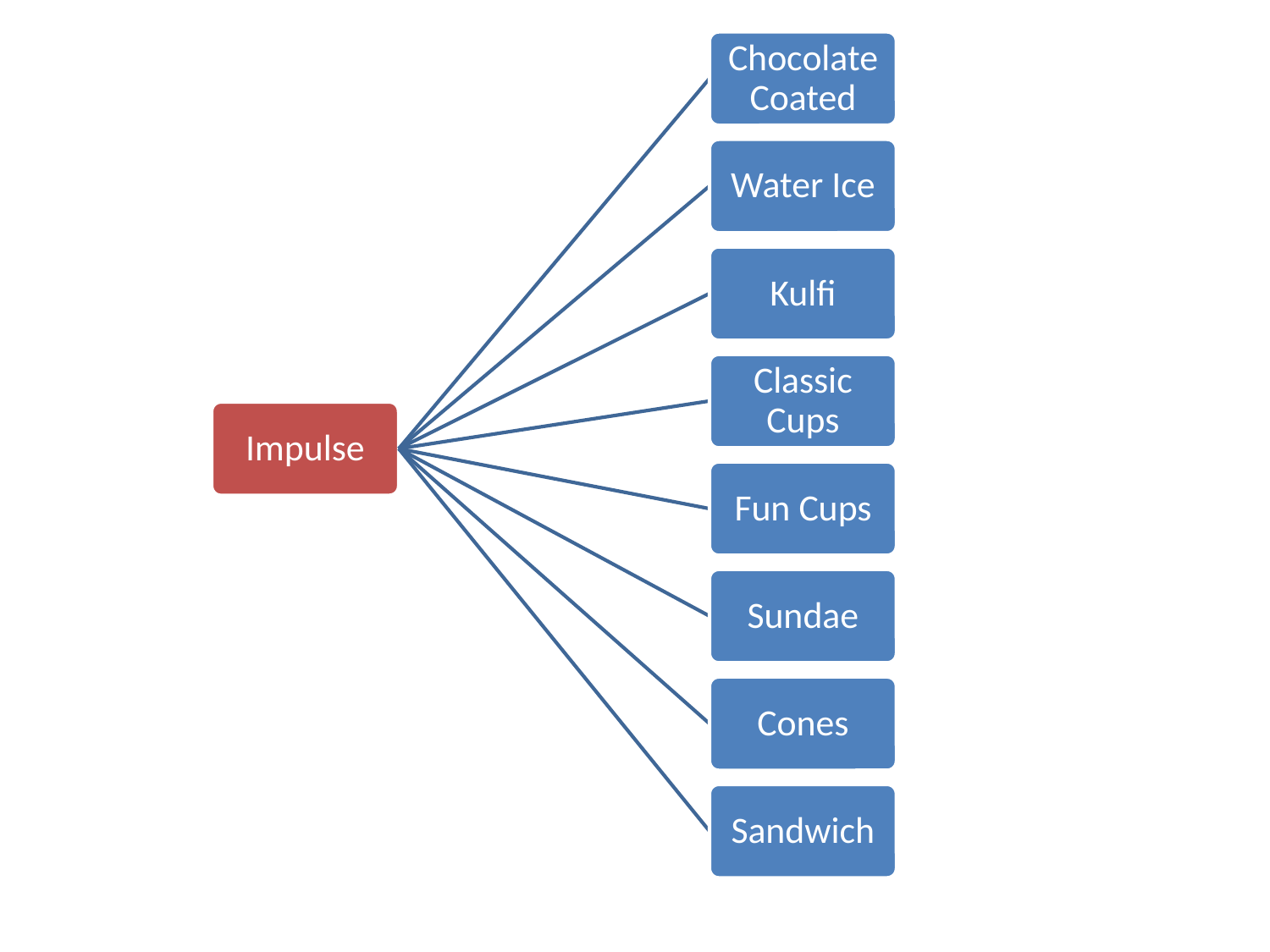

Impulse

Chocolate Coated

Water Ice

Kulfi

Classic Cups

Fun Cups

Sundae

Cones

Sandwich